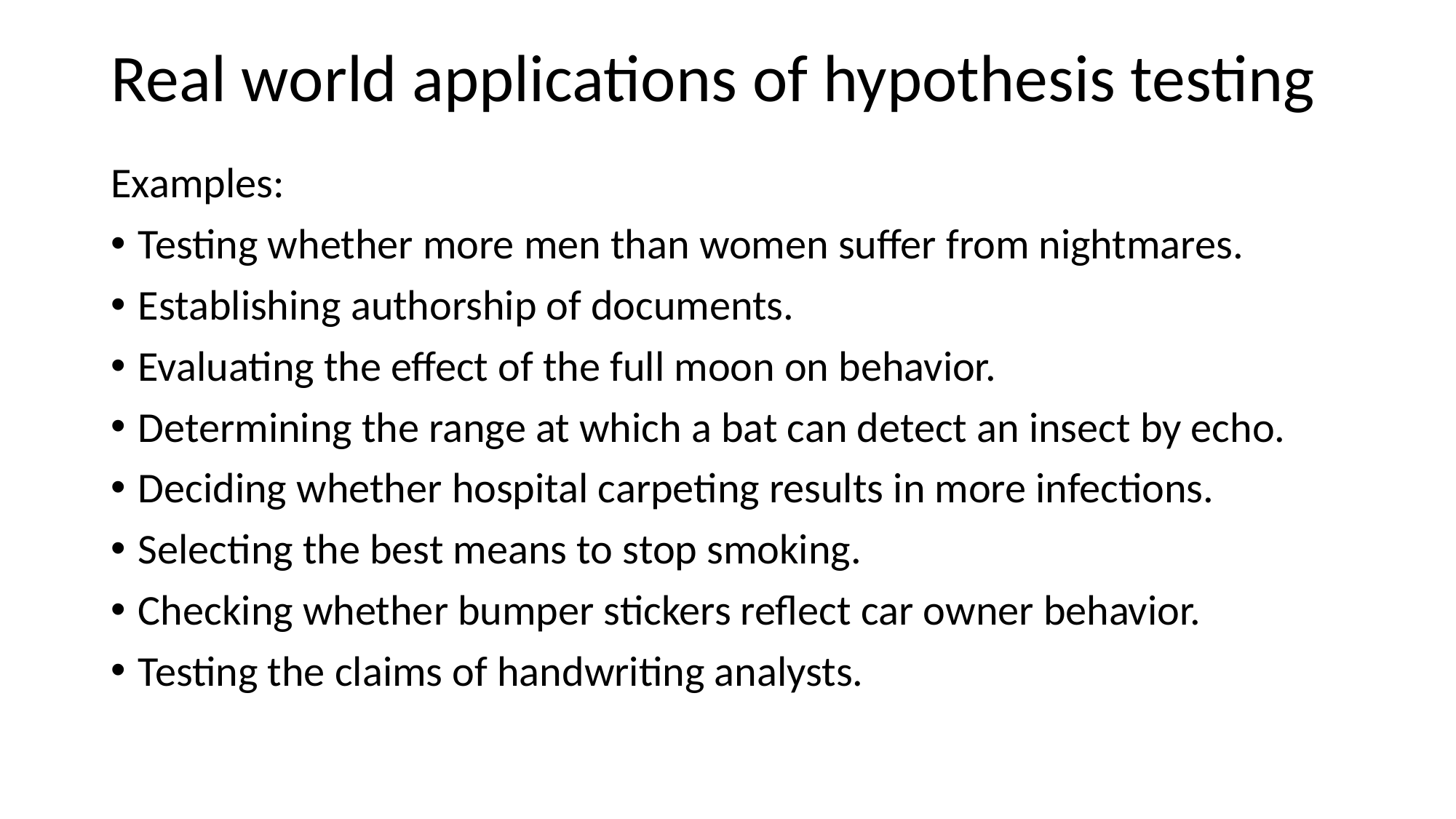

# Real world applications of hypothesis testing
Examples:
Testing whether more men than women suffer from nightmares.
Establishing authorship of documents.
Evaluating the effect of the full moon on behavior.
Determining the range at which a bat can detect an insect by echo.
Deciding whether hospital carpeting results in more infections.
Selecting the best means to stop smoking.
Checking whether bumper stickers reflect car owner behavior.
Testing the claims of handwriting analysts.